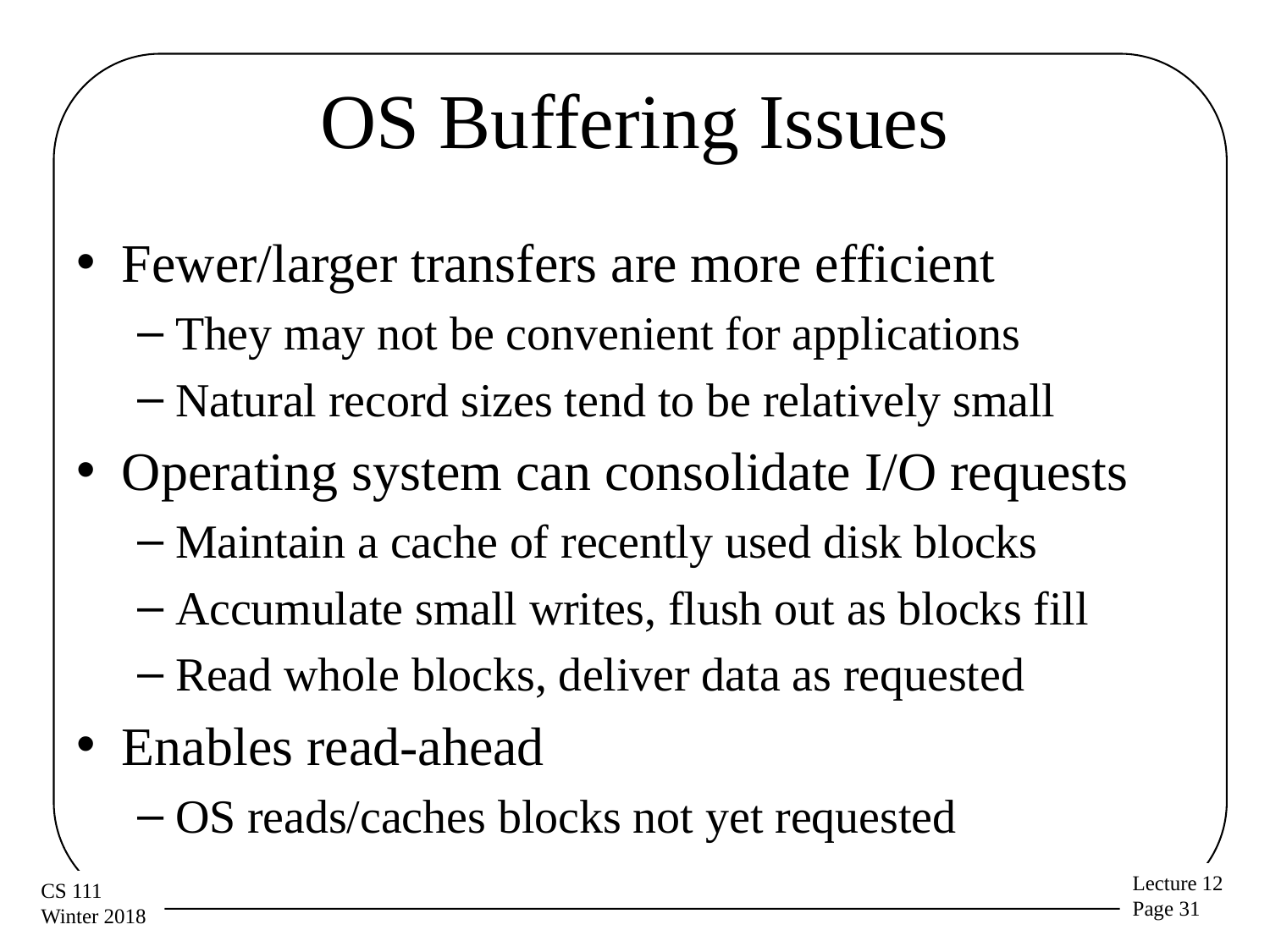

# OS Buffering Issues
Fewer/larger transfers are more efficient
They may not be convenient for applications
Natural record sizes tend to be relatively small
Operating system can consolidate I/O requests
Maintain a cache of recently used disk blocks
Accumulate small writes, flush out as blocks fill
Read whole blocks, deliver data as requested
Enables read-ahead
OS reads/caches blocks not yet requested